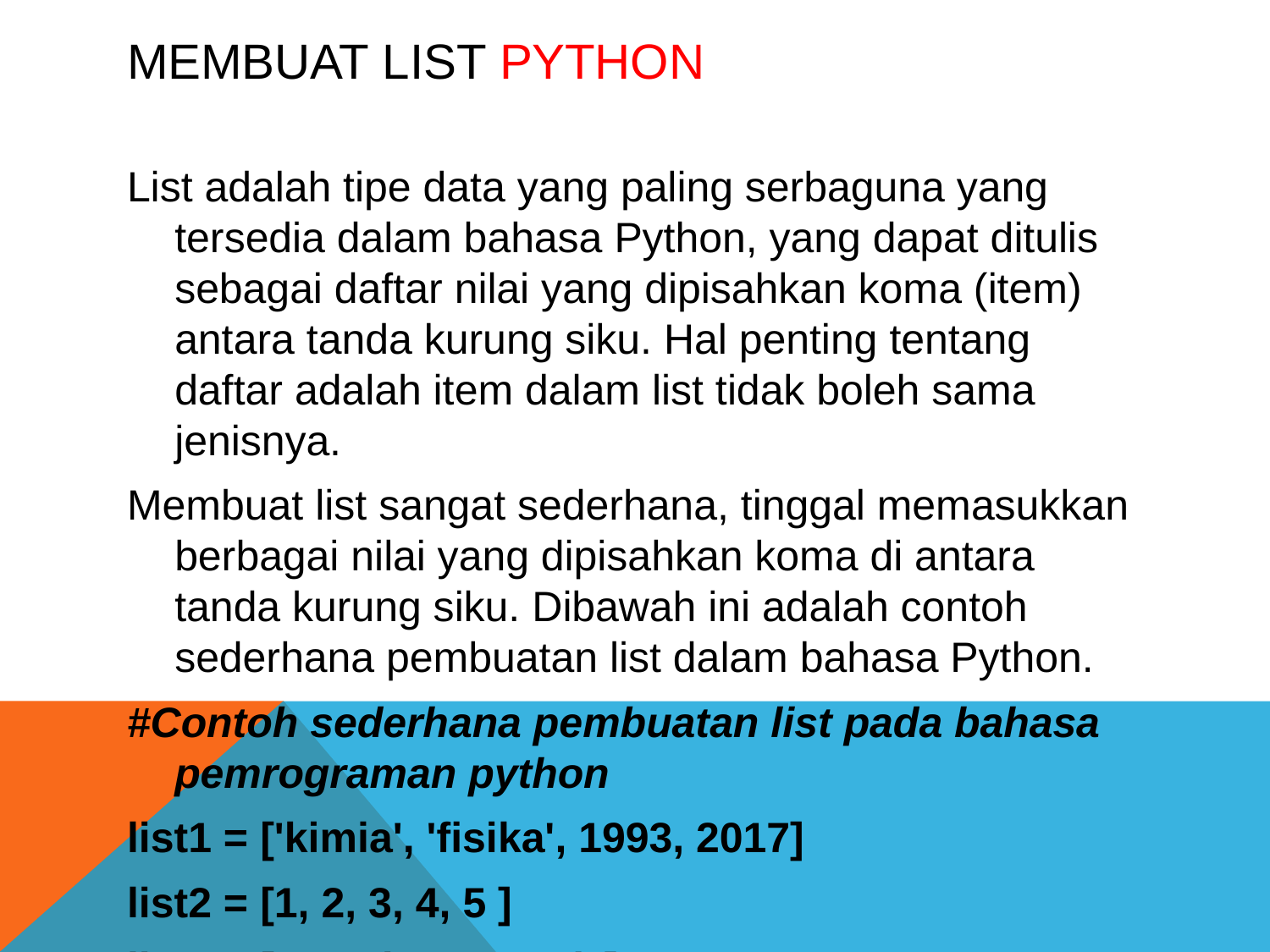

# Membuat List Python
List adalah tipe data yang paling serbaguna yang tersedia dalam bahasa Python, yang dapat ditulis sebagai daftar nilai yang dipisahkan koma (item) antara tanda kurung siku. Hal penting tentang daftar adalah item dalam list tidak boleh sama jenisnya.
Membuat list sangat sederhana, tinggal memasukkan berbagai nilai yang dipisahkan koma di antara tanda kurung siku. Dibawah ini adalah contoh sederhana pembuatan list dalam bahasa Python.
#Contoh sederhana pembuatan list pada bahasa pemrograman python
list1 = ['kimia', 'fisika', 1993, 2017]
list2 = [1, 2, 3, 4, 5 ]
list3 = ["a", "b", "c", "d"]